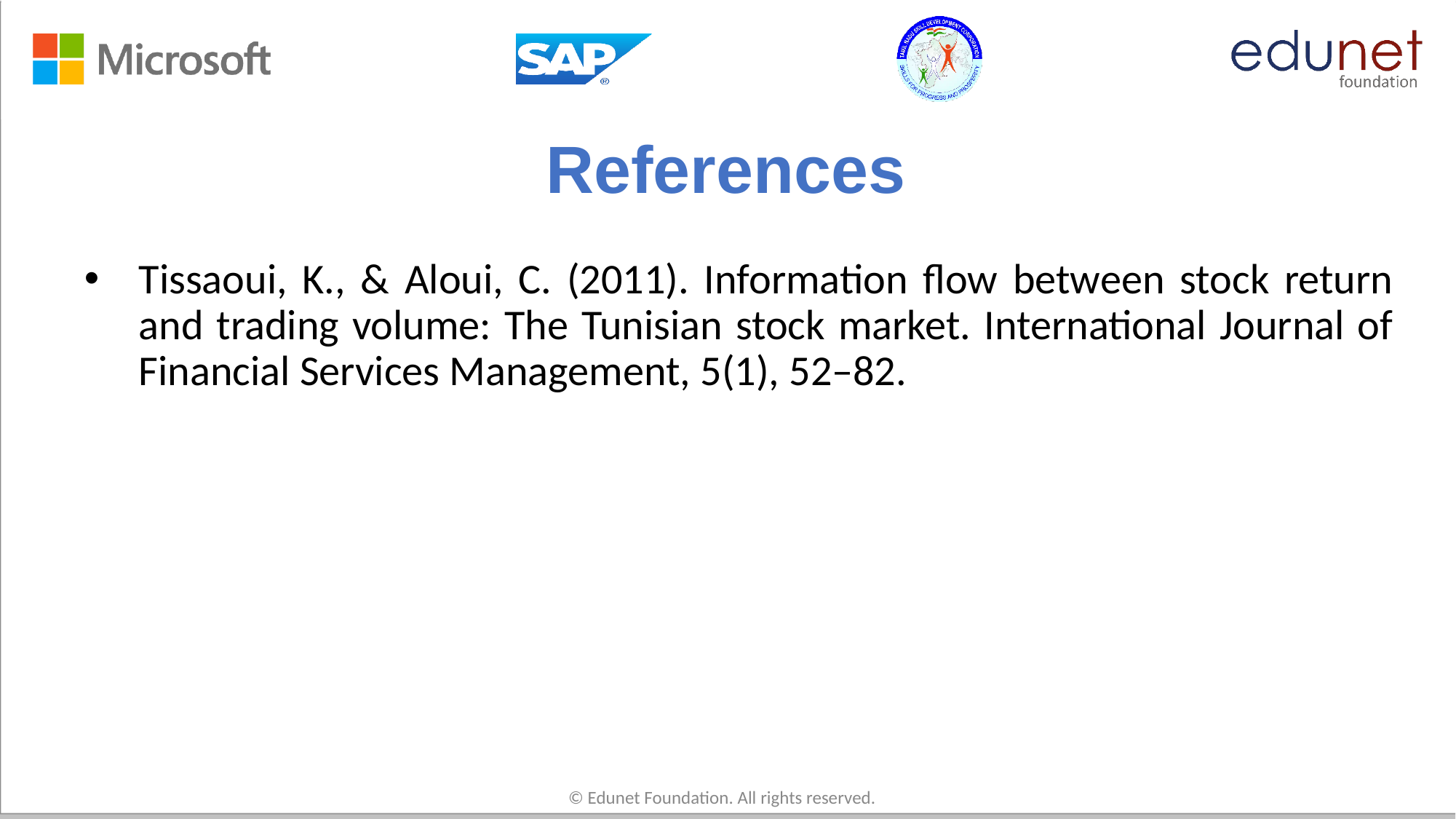

# References
Tissaoui, K., & Aloui, C. (2011). Information flow between stock return and trading volume: The Tunisian stock market. International Journal of Financial Services Management, 5(1), 52–82.

© Edunet Foundation. All rights reserved.